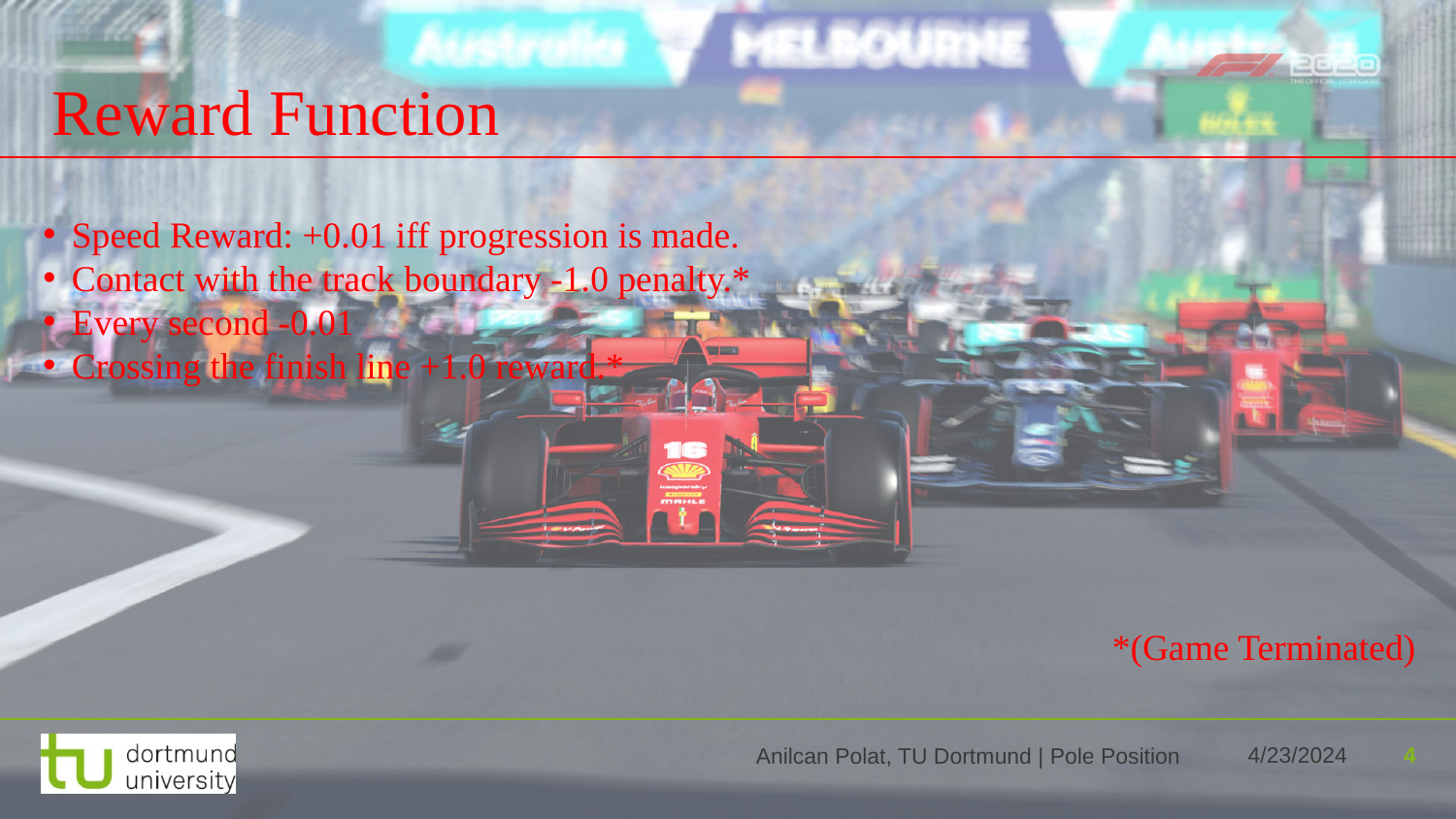

Reward Function
Speed Reward: +0.01 iff progression is made.
Contact with the track boundary -1.0 penalty.*
Every second -0.01
Crossing the finish line +1.0 reward.*
# *(Game Terminated)
4
4/23/2024
Anilcan Polat, TU Dortmund | Pole Position